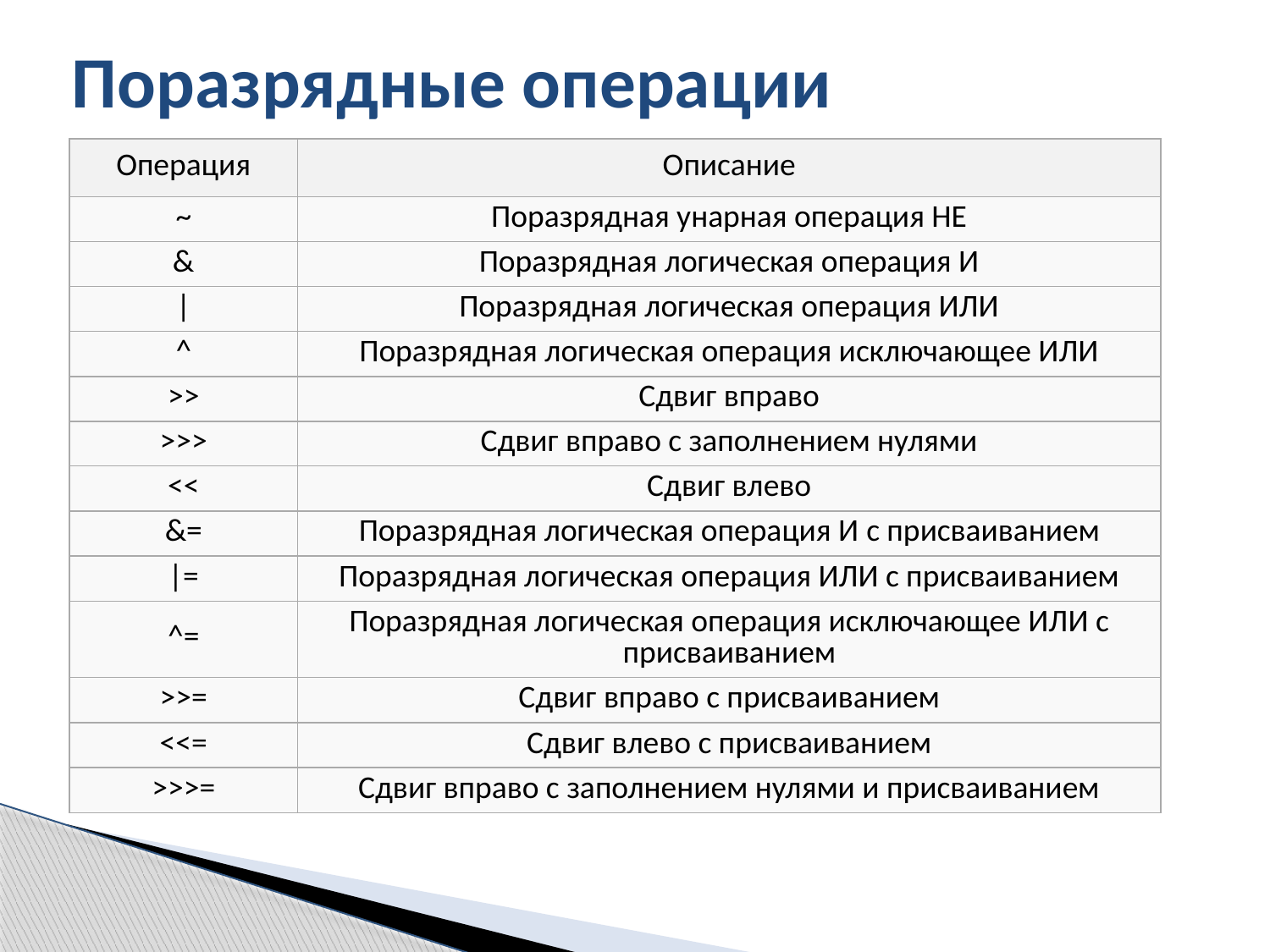

# Поразрядные операции
| Операция | Описание |
| --- | --- |
| ~ | Поразрядная унарная операция НЕ |
| & | Поразрядная логическая операция И |
| | | Поразрядная логическая операция ИЛИ |
| ^ | Поразрядная логическая операция исключающее ИЛИ |
| >> | Сдвиг вправо |
| >>> | Сдвиг вправо с заполнением нулями |
| << | Сдвиг влево |
| &= | Поразрядная логическая операция И с присваиванием |
| |= | Поразрядная логическая операция ИЛИ с присваиванием |
| ^= | Поразрядная логическая операция исключающее ИЛИ с присваиванием |
| >>= | Сдвиг вправо с присваиванием |
| <<= | Сдвиг влево с присваиванием |
| >>>= | Сдвиг вправо с заполнением нулями и присваиванием |